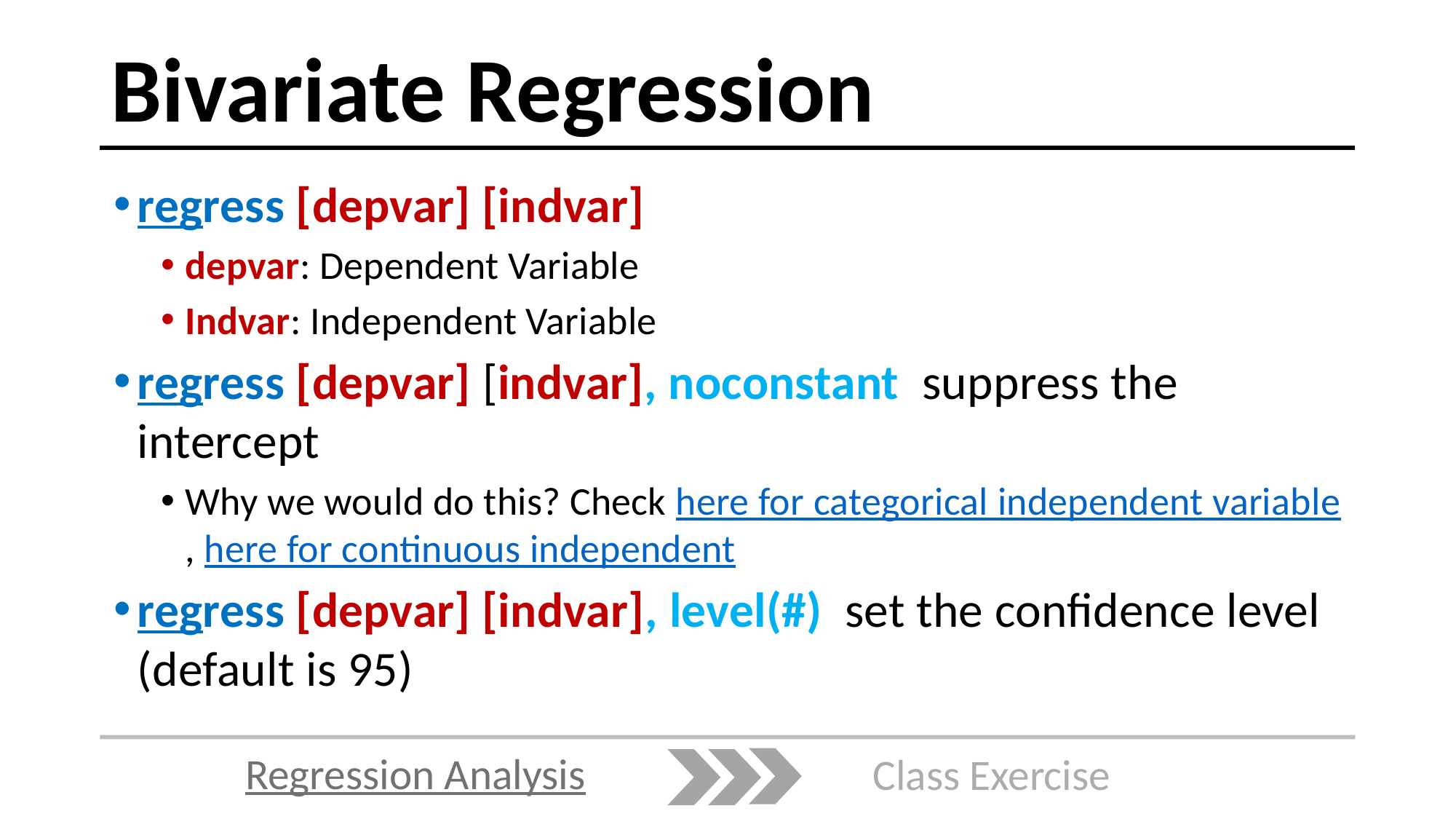

# Bivariate Regression
regress [depvar] [indvar]
depvar: Dependent Variable
Indvar: Independent Variable
regress [depvar] [indvar], noconstant  suppress the intercept
Why we would do this? Check here for categorical independent variable, here for continuous independent
regress [depvar] [indvar], level(#)  set the confidence level (default is 95)
Regression Analysis
Class Exercise